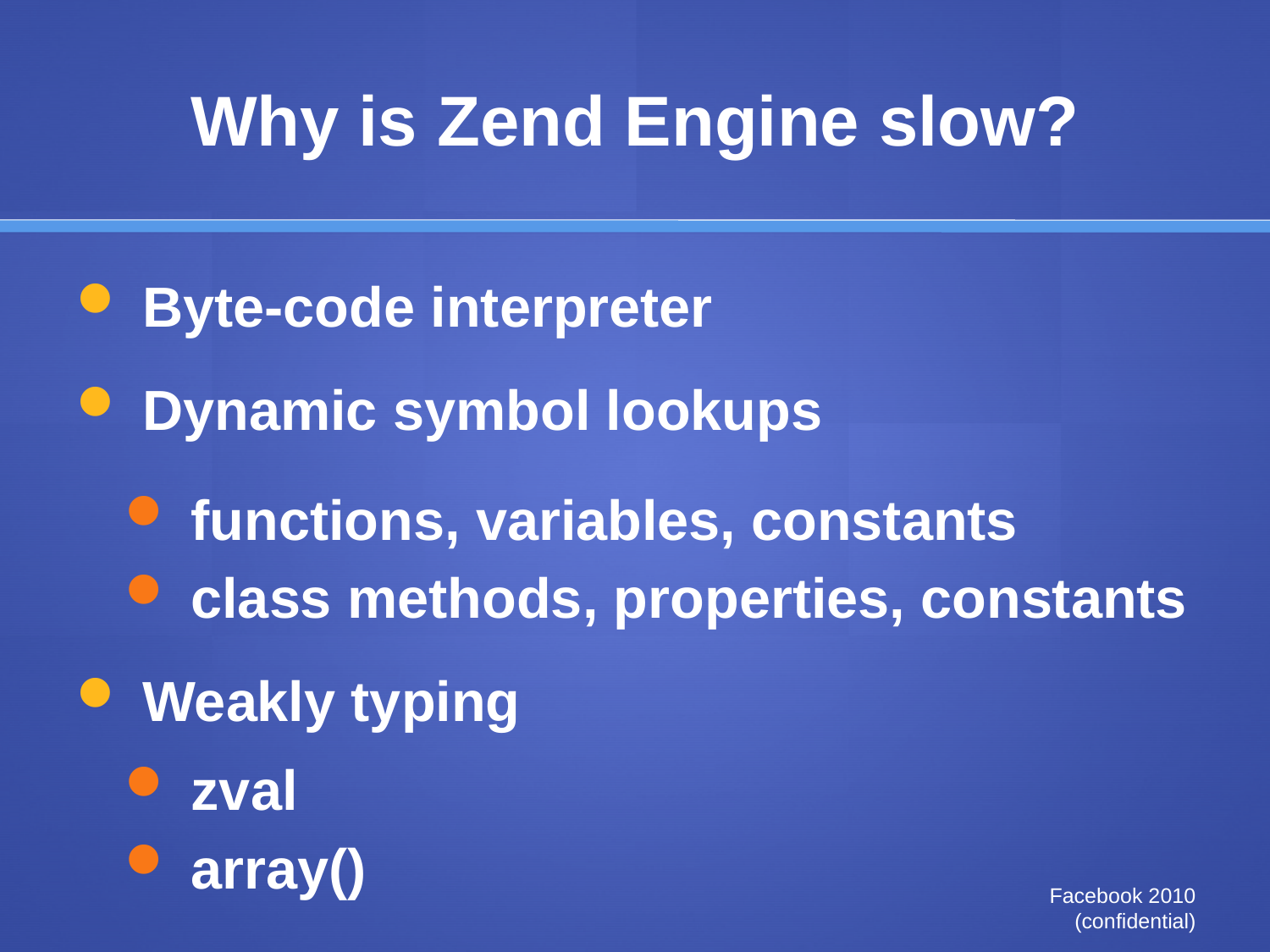

# Why is Zend Engine slow?
 Byte-code interpreter
 Dynamic symbol lookups
 functions, variables, constants
 class methods, properties, constants
 Weakly typing
 zval
 array()
Facebook 2010 (confidential)